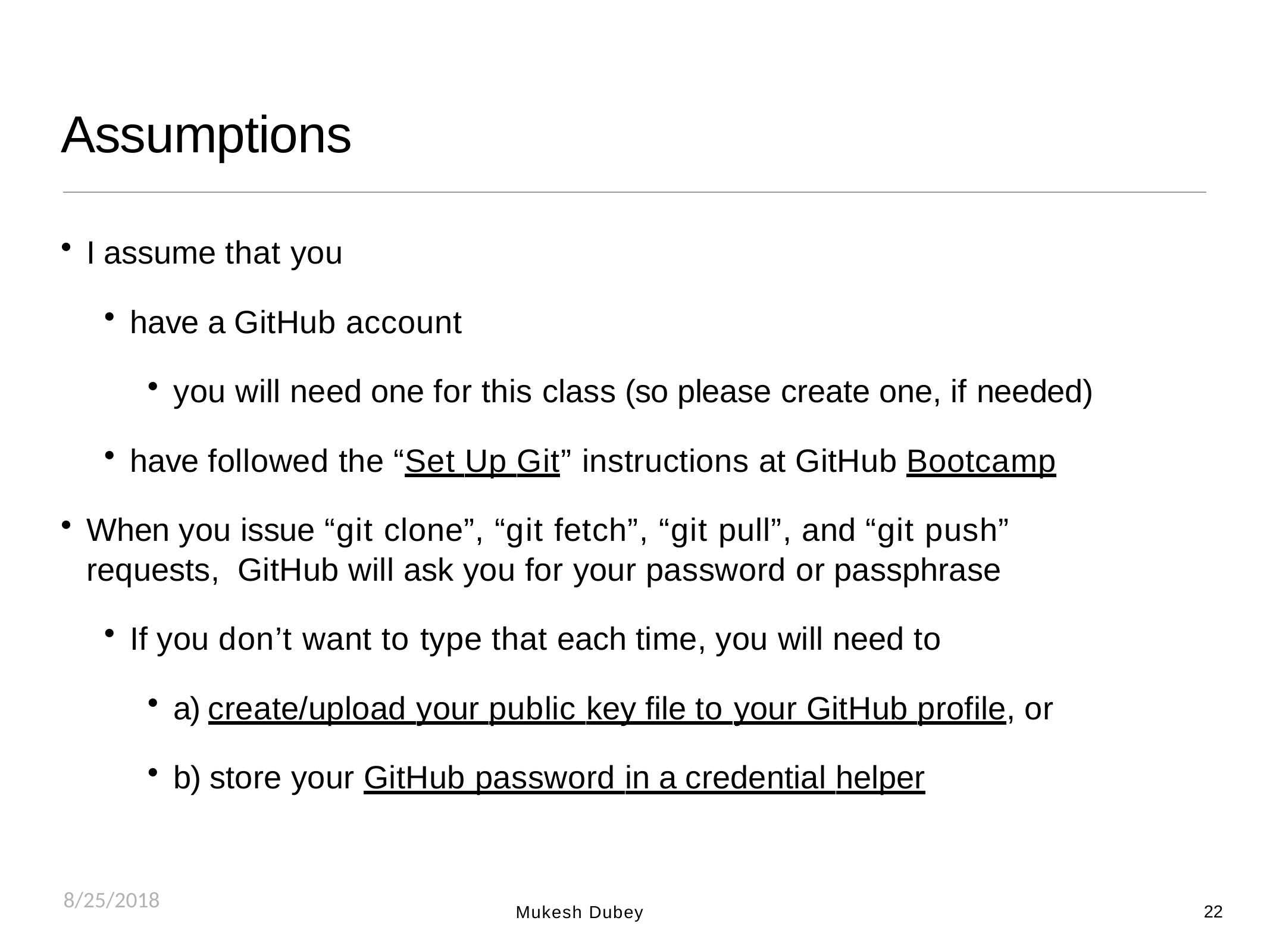

# Assumptions
I assume that you
have a GitHub account
you will need one for this class (so please create one, if needed)
have followed the “Set Up Git” instructions at GitHub Bootcamp
When you issue “git clone”, “git fetch”, “git pull”, and “git push” requests,  GitHub will ask you for your password or passphrase
If you don’t want to type that each time, you will need to
a) create/upload your public key file to your GitHub profile, or
b) store your GitHub password in a credential helper
8/25/2018
22
Mukesh Dubey